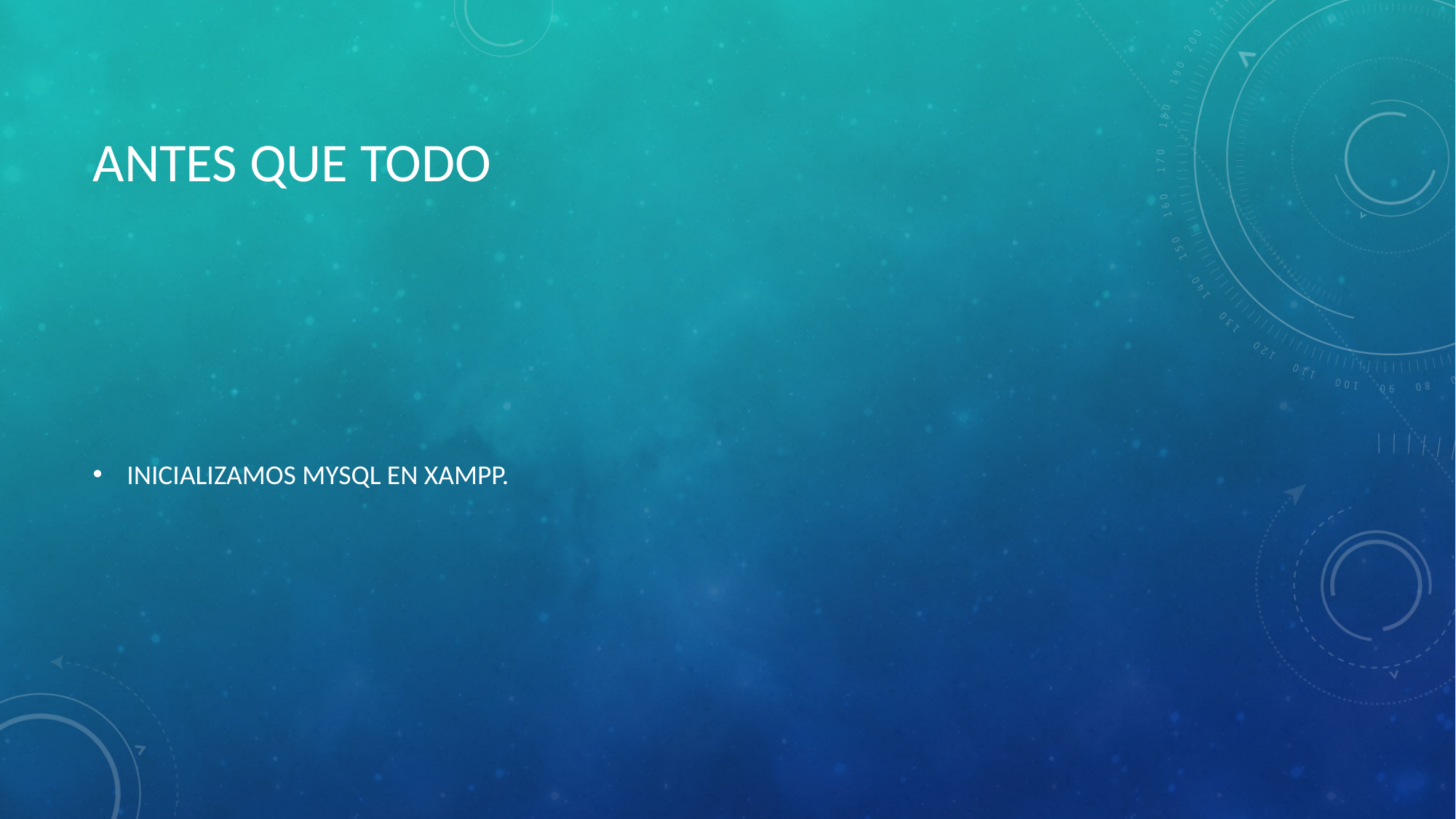

# ANTES QUE TODO
INICIALIZAMOS MYSQL EN XAMPP.